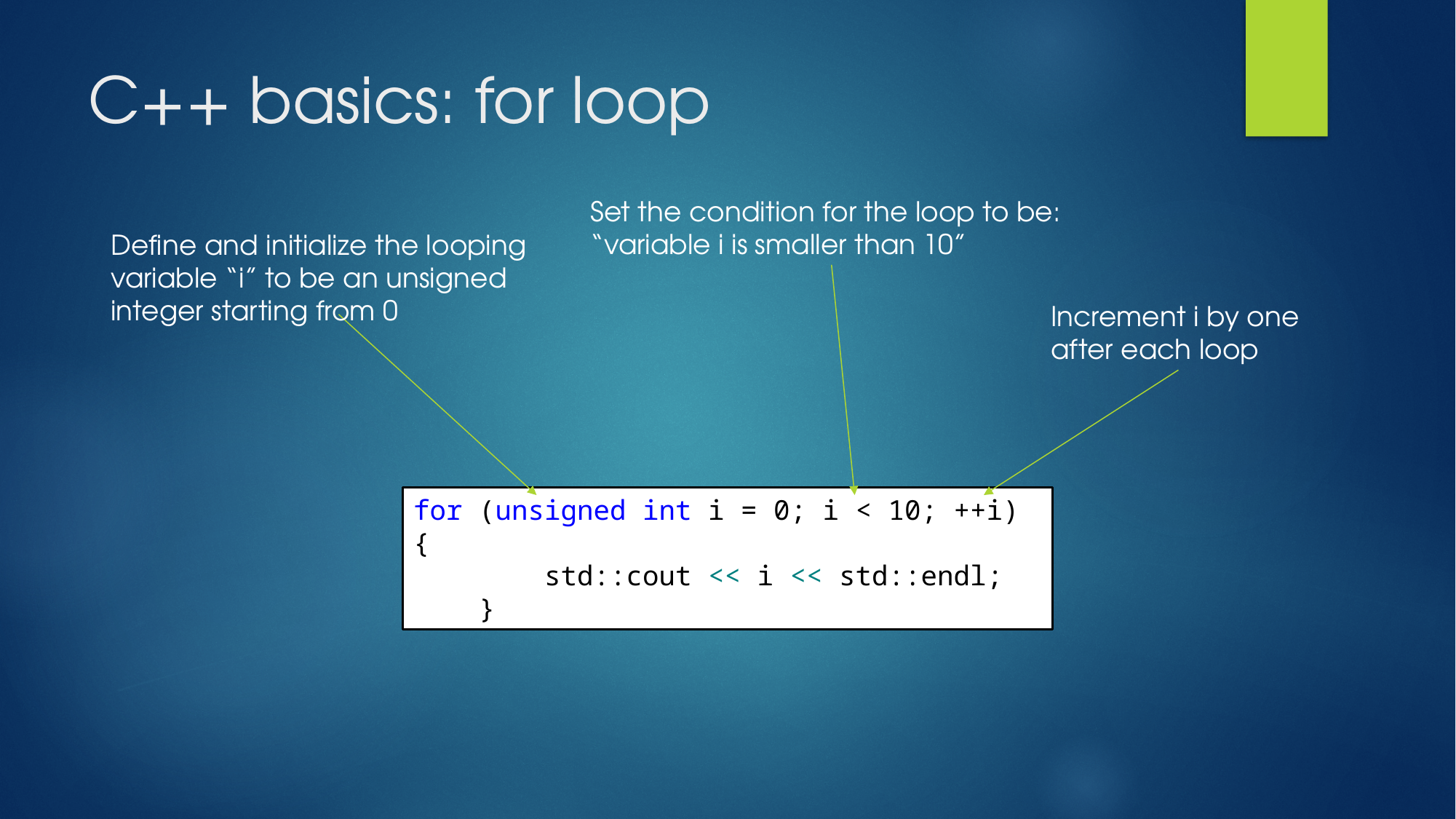

# C++ basics: for loop
Set the condition for the loop to be: “variable i is smaller than 10”
Define and initialize the looping variable “i” to be an unsigned integer starting from 0
Increment i by one after each loop
for (unsigned int i = 0; i < 10; ++i) {
        std::cout << i << std::endl;
    }